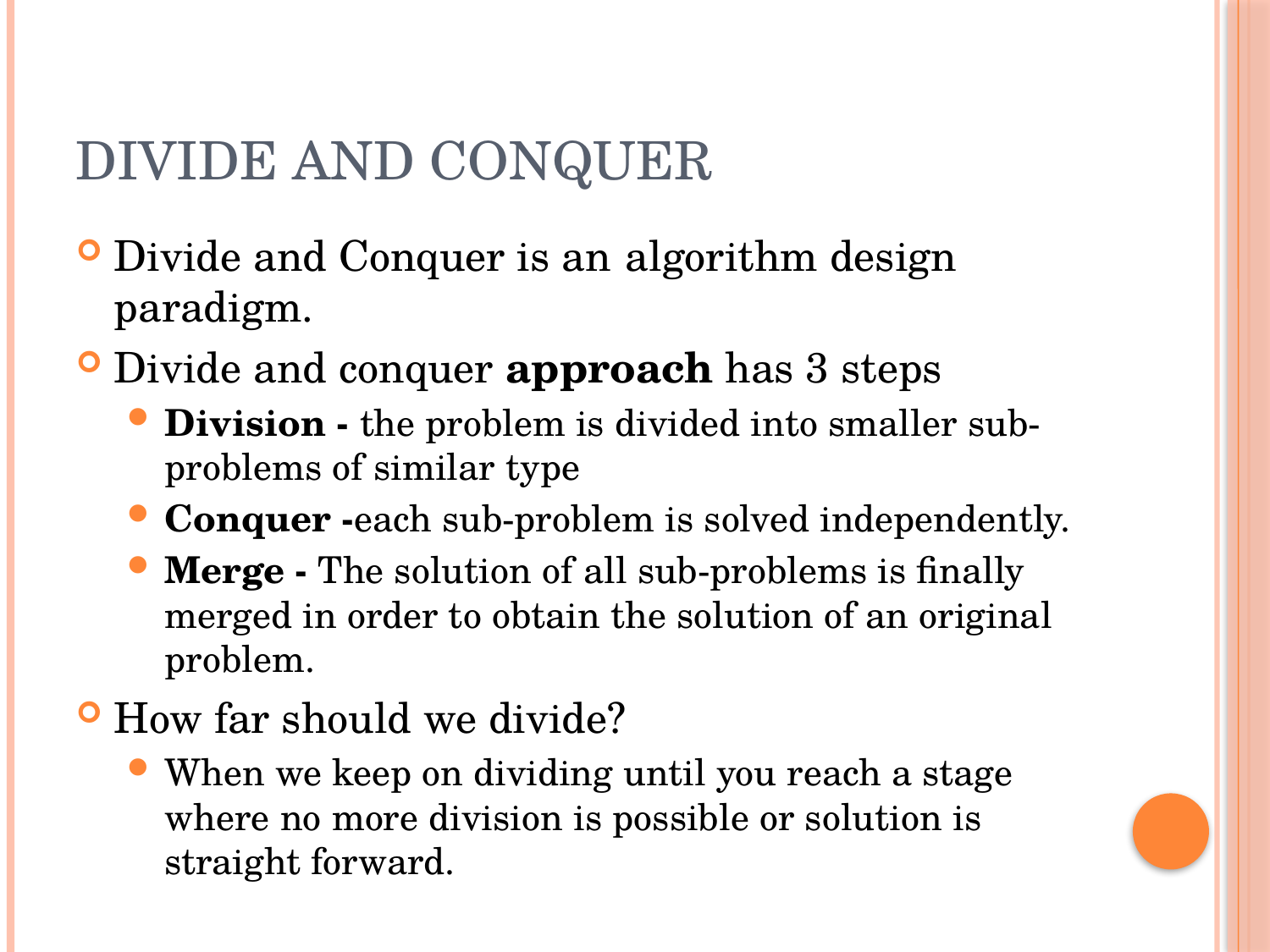

# Divide and Conquer
Divide and Conquer is an algorithm design paradigm.
Divide and conquer approach has 3 steps
Division - the problem is divided into smaller sub-problems of similar type
Conquer -each sub-problem is solved independently.
Merge - The solution of all sub-problems is finally merged in order to obtain the solution of an original problem.
How far should we divide?
When we keep on dividing until you reach a stage where no more division is possible or solution is straight forward.